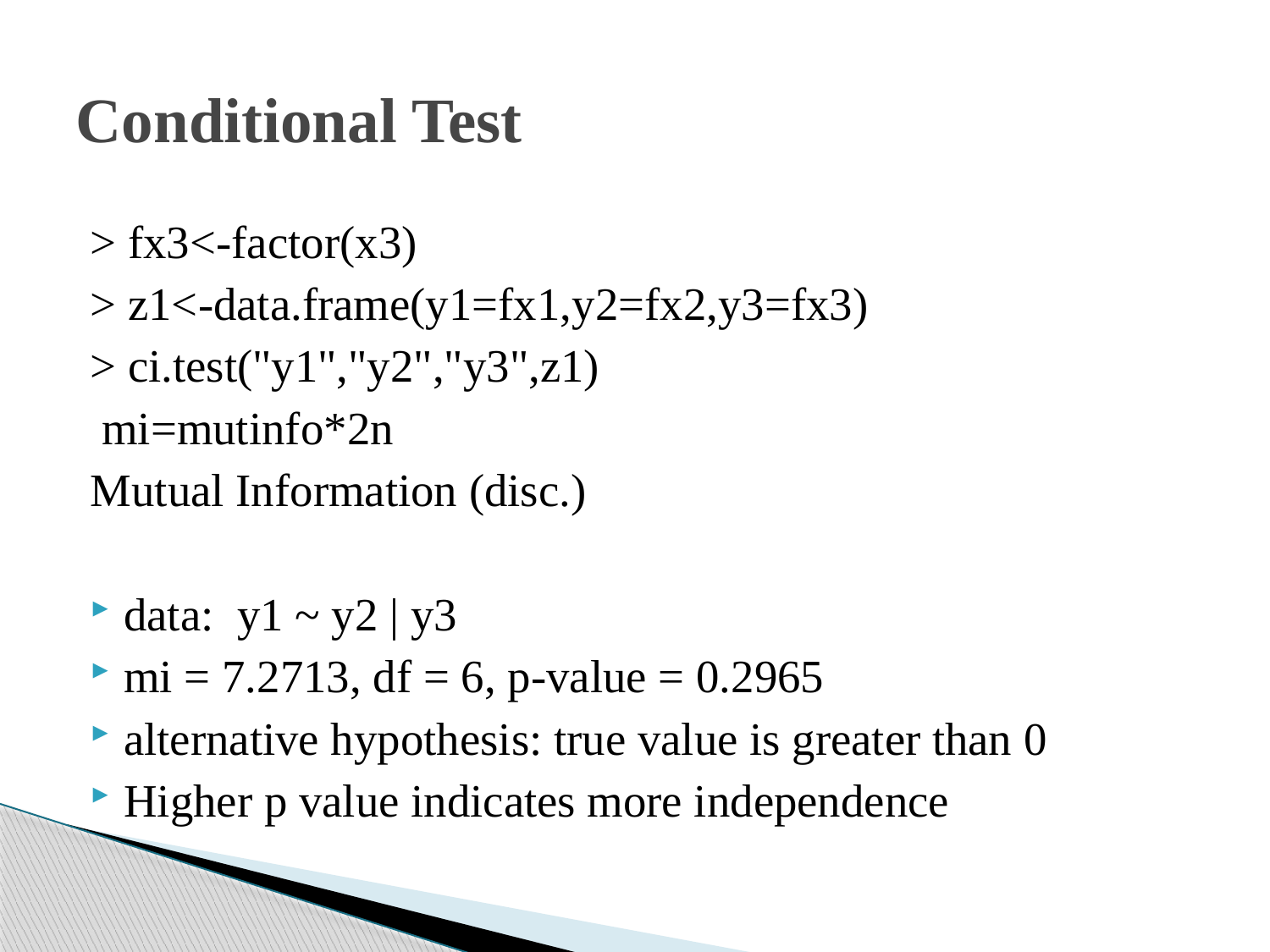

# Conditional Test
> fx3<-factor(x3)
> z1<-data.frame(y1=fx1,y2=fx2,y3=fx3)
> ci.test("y1","y2","y3",z1)
 mi=mutinfo*2n
Mutual Information (disc.)

data:  y1 ~ y2 | y3
mi = 7.2713, df = 6, p-value = 0.2965
alternative hypothesis: true value is greater than 0
Higher p value indicates more independence